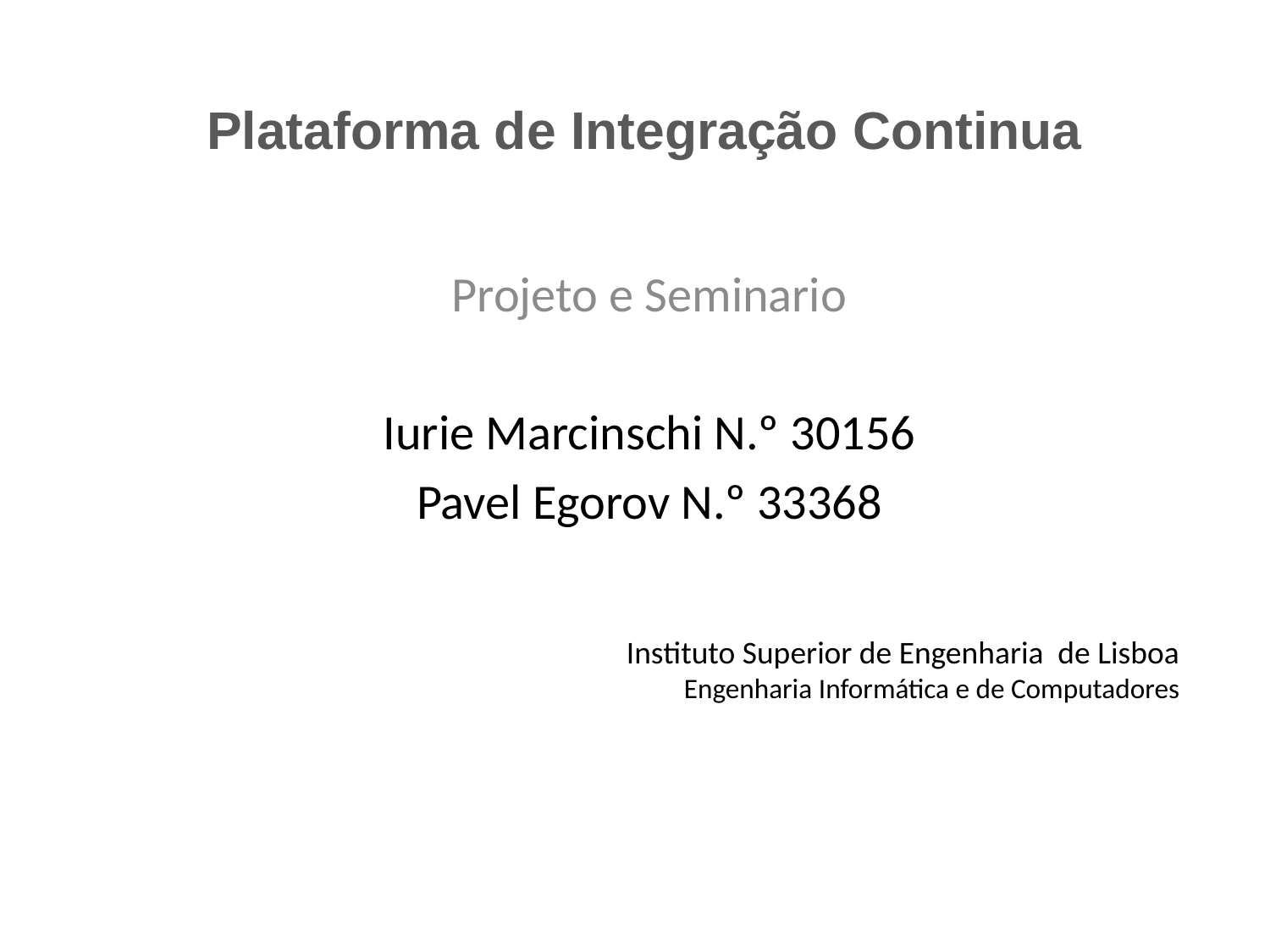

# Plataforma de Integração Continua
Projeto e Seminario

Iurie Marcinschi N.º 30156
Pavel Egorov N.º 33368
Instituto Superior de Engenharia  de Lisboa
Engenharia Informática e de Computadores